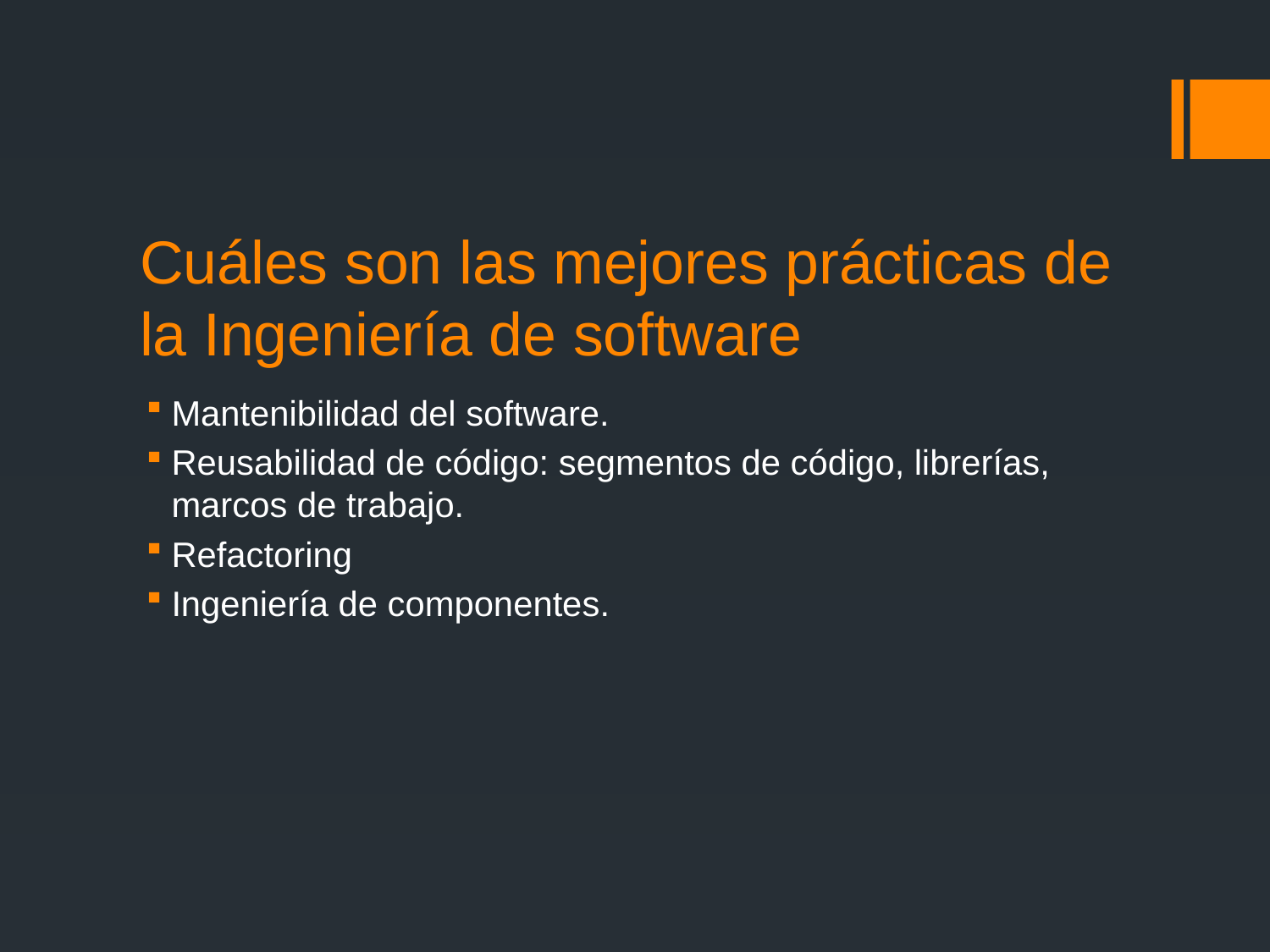

# Cuáles son las mejores prácticas de la Ingeniería de software
Mantenibilidad del software.
Reusabilidad de código: segmentos de código, librerías, marcos de trabajo.
Refactoring
Ingeniería de componentes.